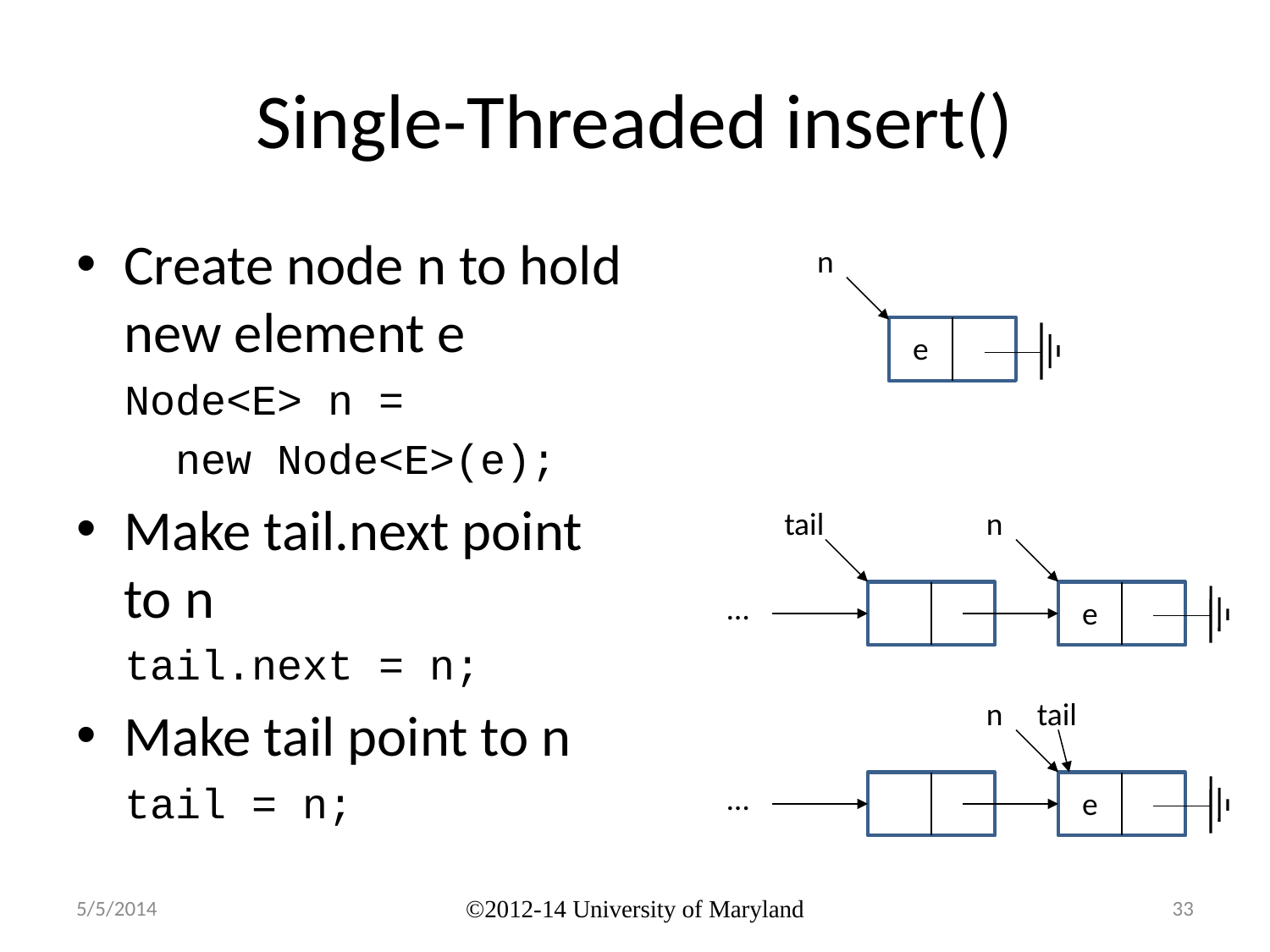

# Single-Threaded insert()
Create node n to hold new element e
Node<E> n =
  new Node<E>(e);
Make tail.next point to n
tail.next = n;
Make tail point to n
tail = n;
n

e

tail
n
…

e

n
tail
…

e

5/5/2014
©2012-14 University of Maryland
33